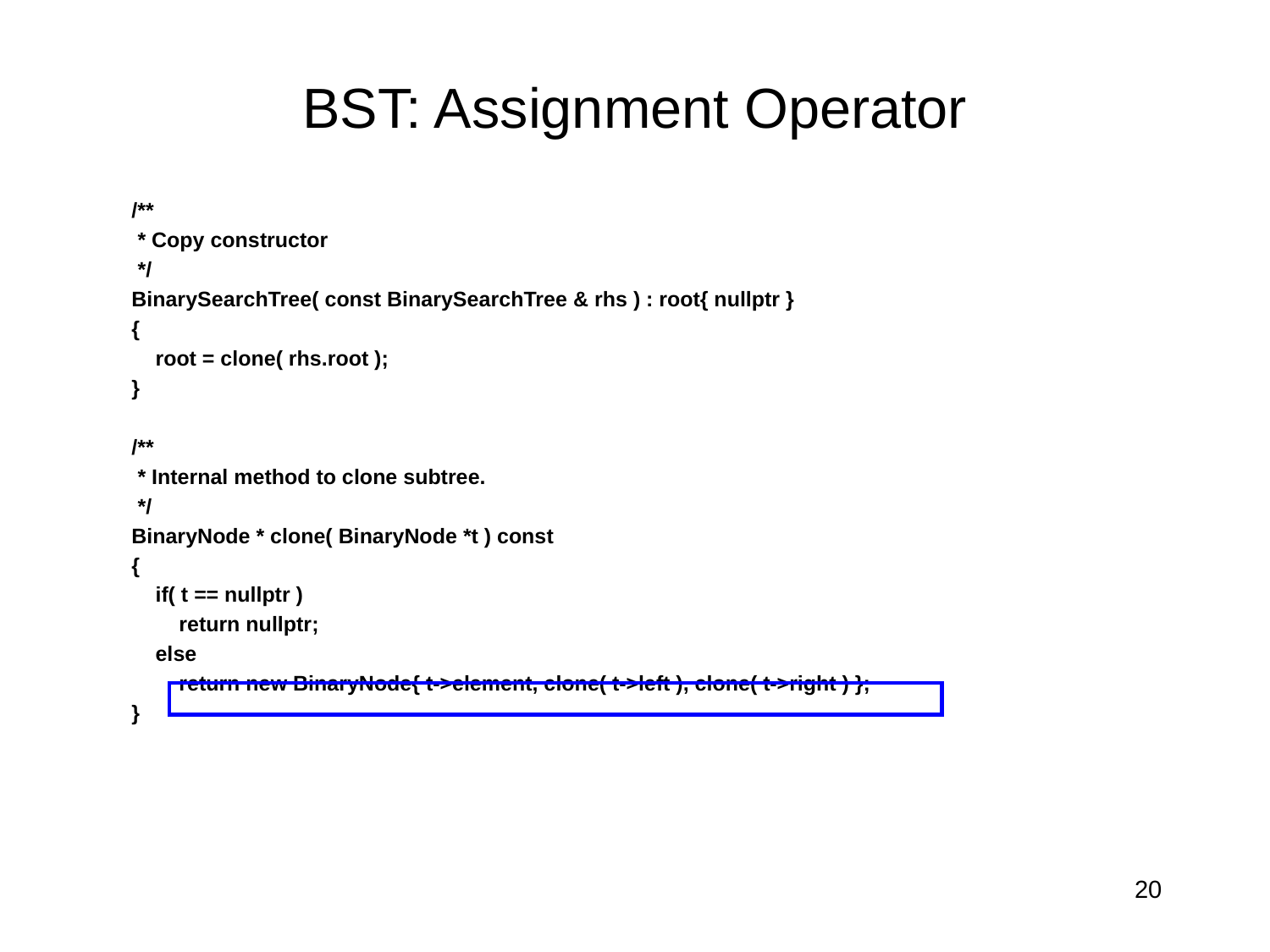

# BST: Assignment Operator
    /**
     * Copy constructor
     */
    BinarySearchTree( const BinarySearchTree & rhs ) : root{ nullptr }
    {
        root = clone( rhs.root );
    }

    /**
     * Internal method to clone subtree.
     */
    BinaryNode * clone( BinaryNode *t ) const
    {
        if( t == nullptr )
            return nullptr;
        else
            return new BinaryNode{ t->element, clone( t->left ), clone( t->right ) };
    }

20